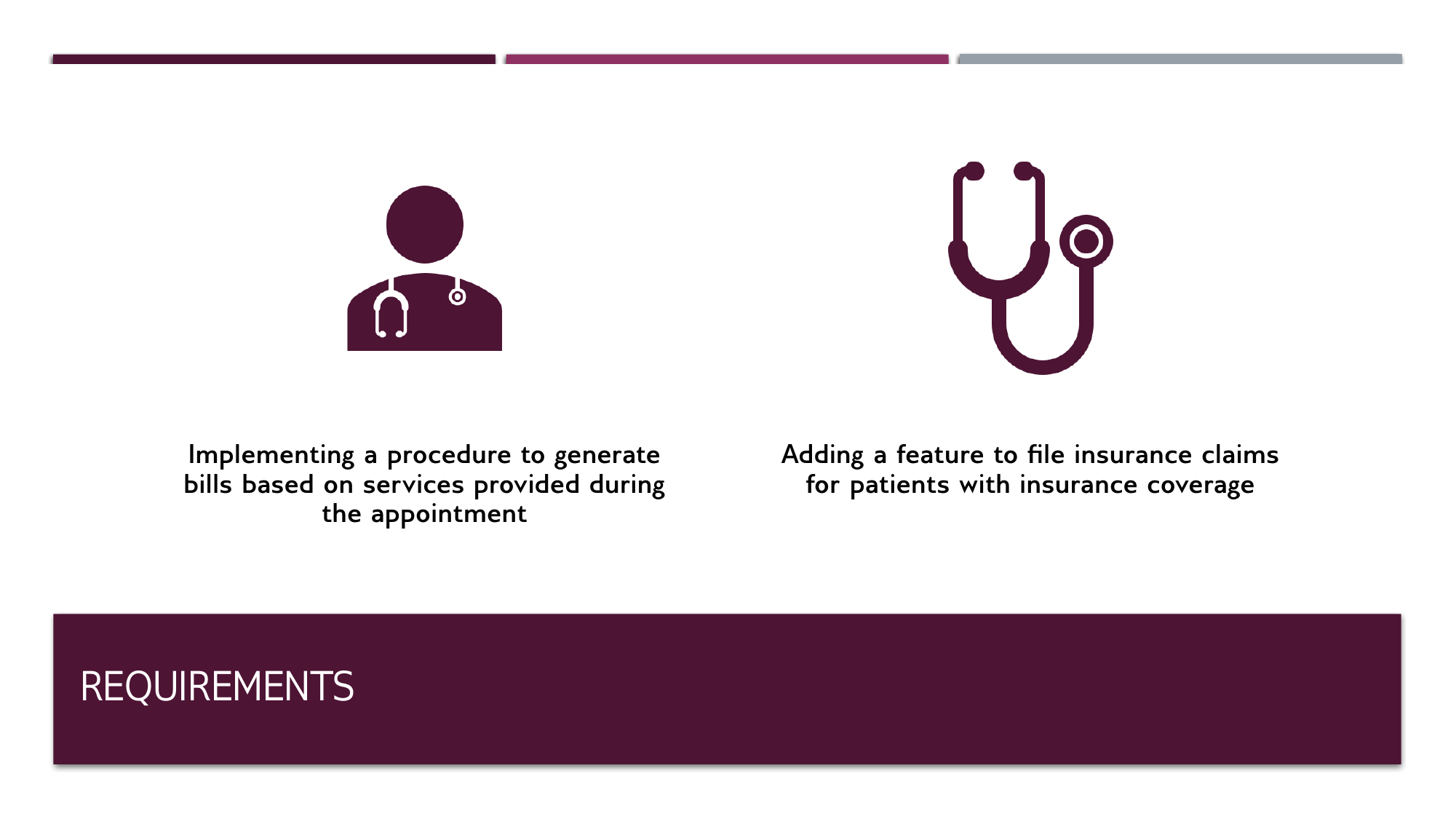

Implementing a procedure to generate bills based on services provided during the appointment
Adding a feature to file insurance claims for patients with insurance coverage

Requirements